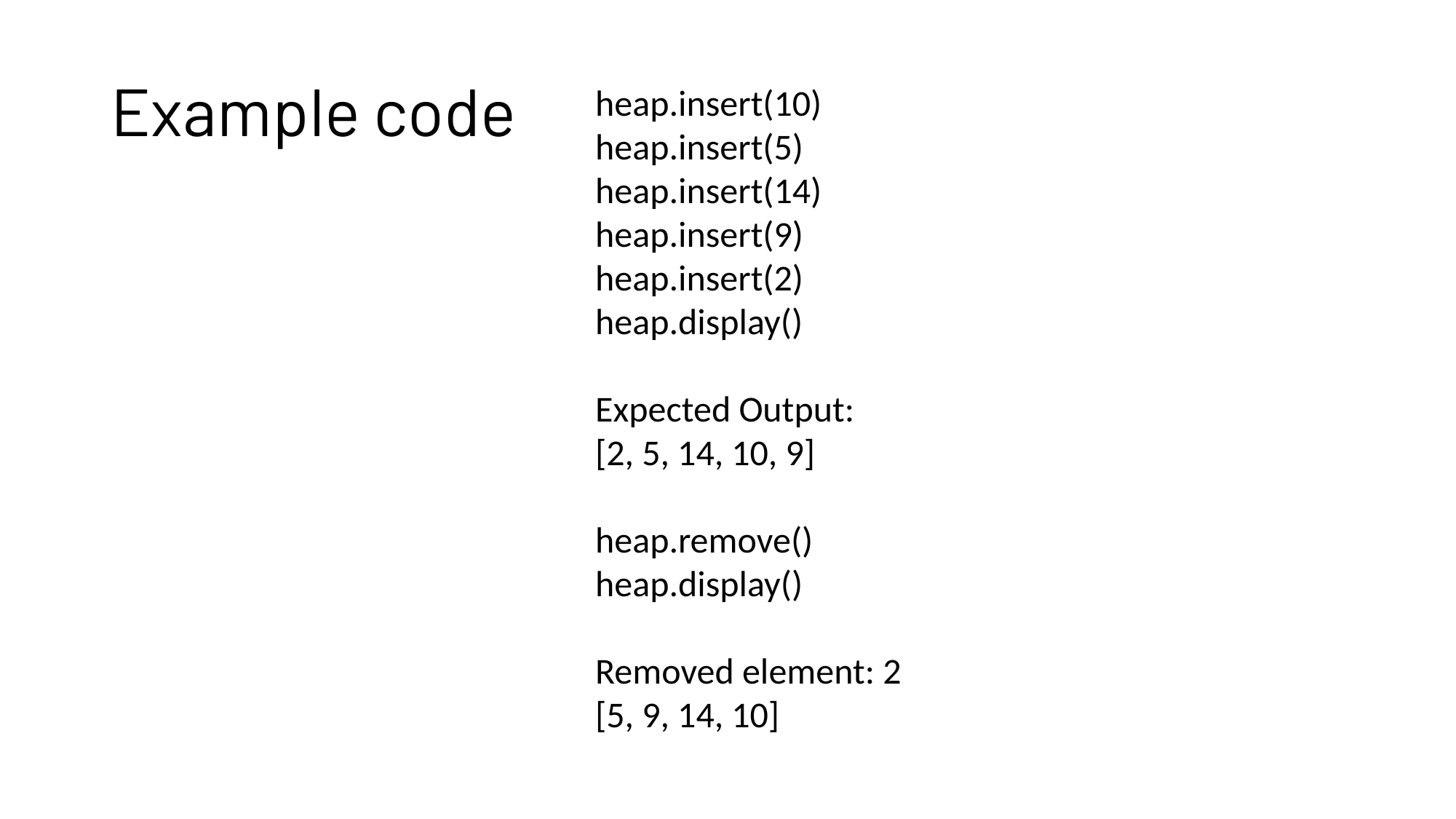

# Example code
heap.insert(10)
heap.insert(5)
heap.insert(14)
heap.insert(9)
heap.insert(2)
heap.display()
Expected Output:
[2, 5, 14, 10, 9]

heap.remove()
heap.display()

Removed element: 2
[5, 9, 14, 10]